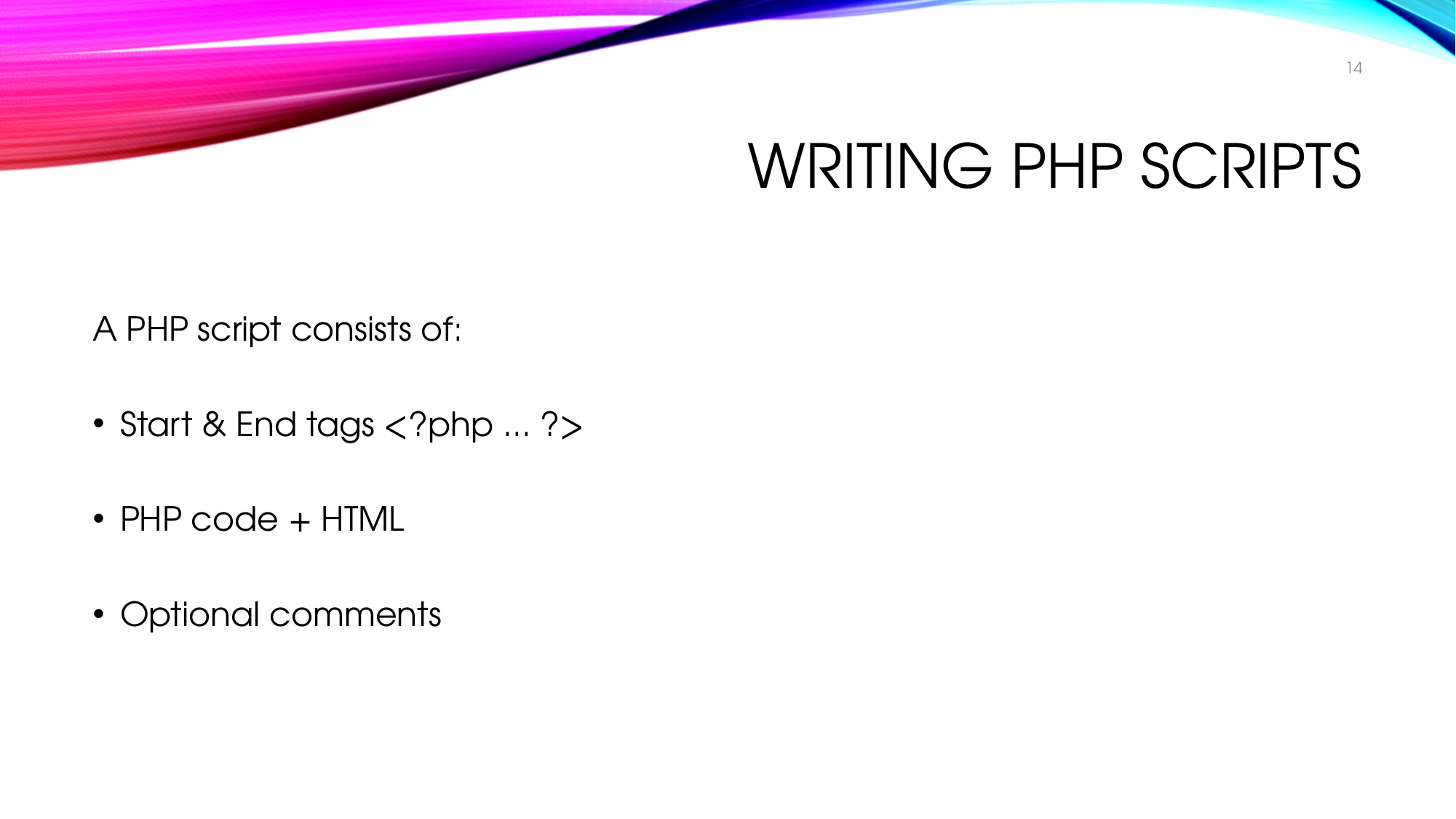

14
# Writing PHP Scripts
A PHP script consists of:
Start & End tags <?php ... ?>
PHP code + HTML
Optional comments